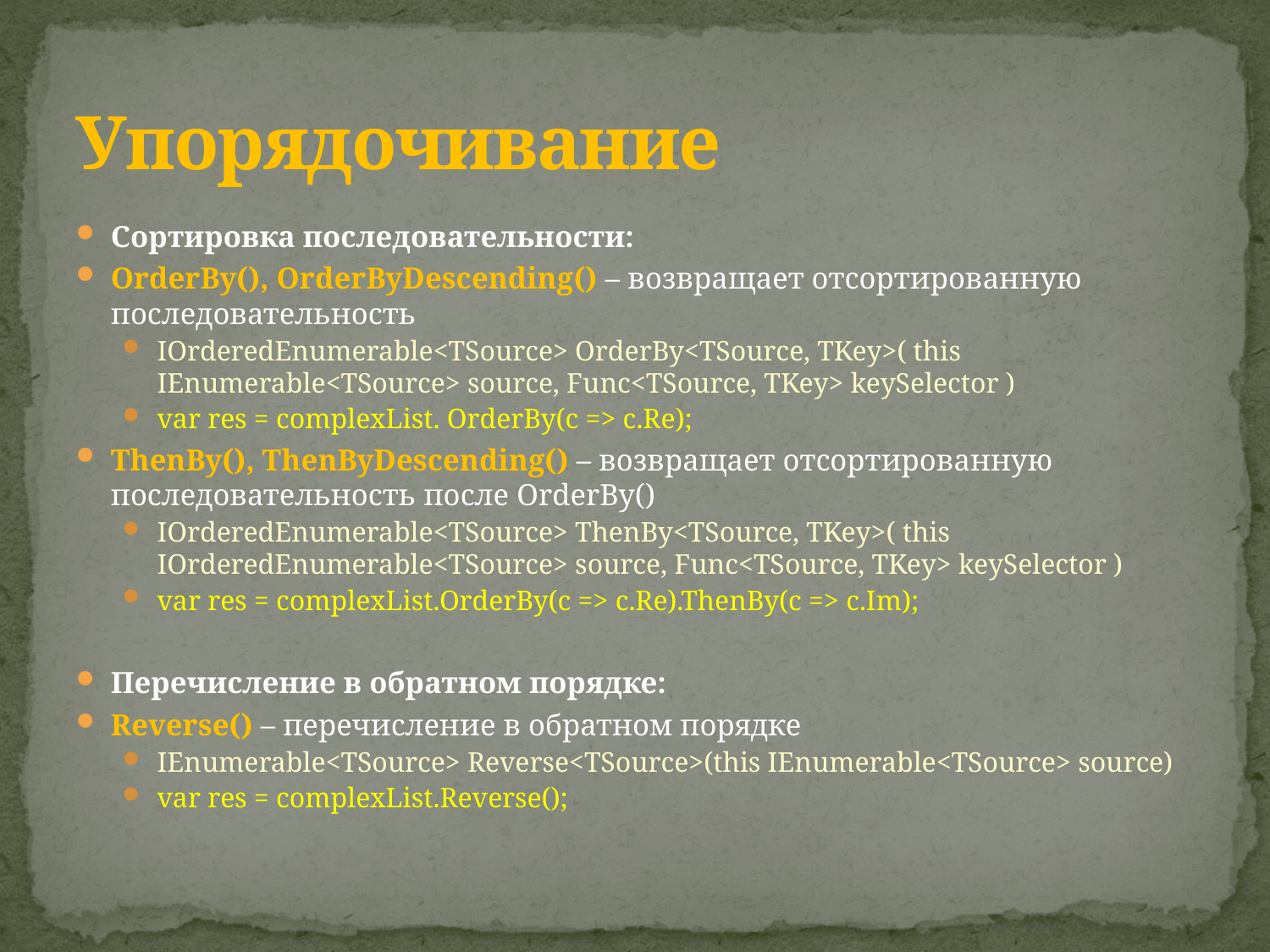

# Упорядочивание
Сортировка последовательности:
OrderBy(), OrderByDescending() – возвращает отсортированную последовательность
IOrderedEnumerable<TSource> OrderBy<TSource, TKey>( this IEnumerable<TSource> source, Func<TSource, TKey> keySelector )
var res = complexList. OrderBy(c => c.Re);
ThenBy(), ThenByDescending() – возвращает отсортированную последовательность после OrderBy()
IOrderedEnumerable<TSource> ThenBy<TSource, TKey>( this IOrderedEnumerable<TSource> source, Func<TSource, TKey> keySelector )
var res = complexList.OrderBy(c => c.Re).ThenBy(c => c.Im);

Перечисление в обратном порядке:
Reverse() – перечисление в обратном порядке
IEnumerable<TSource> Reverse<TSource>(this IEnumerable<TSource> source)
var res = complexList.Reverse();